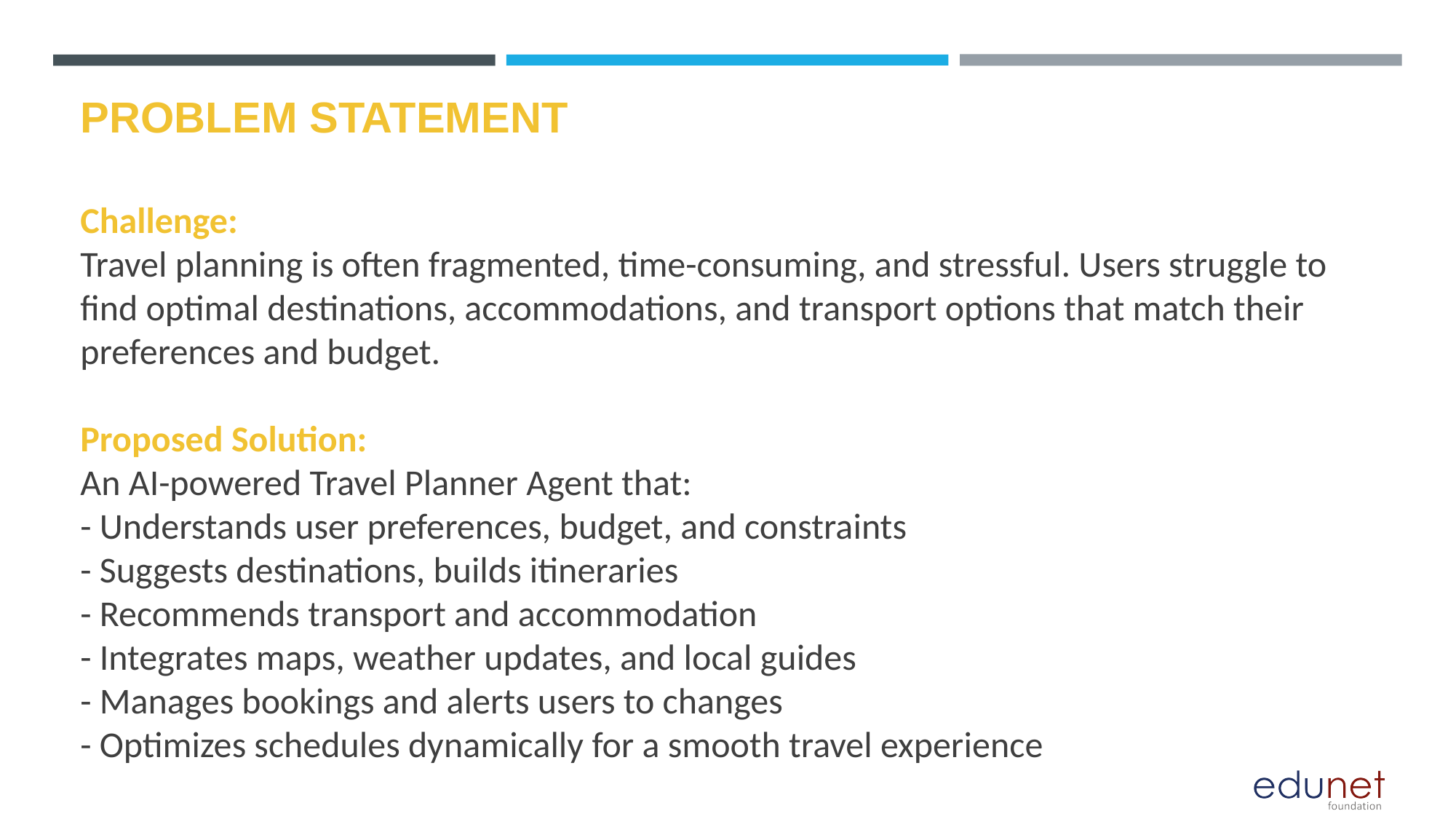

# PROBLEM STATEMENT
Challenge:
Travel planning is often fragmented, time-consuming, and stressful. Users struggle to find optimal destinations, accommodations, and transport options that match their preferences and budget.

Proposed Solution:
An AI-powered Travel Planner Agent that:
- Understands user preferences, budget, and constraints
- Suggests destinations, builds itineraries
- Recommends transport and accommodation
- Integrates maps, weather updates, and local guides
- Manages bookings and alerts users to changes
- Optimizes schedules dynamically for a smooth travel experience